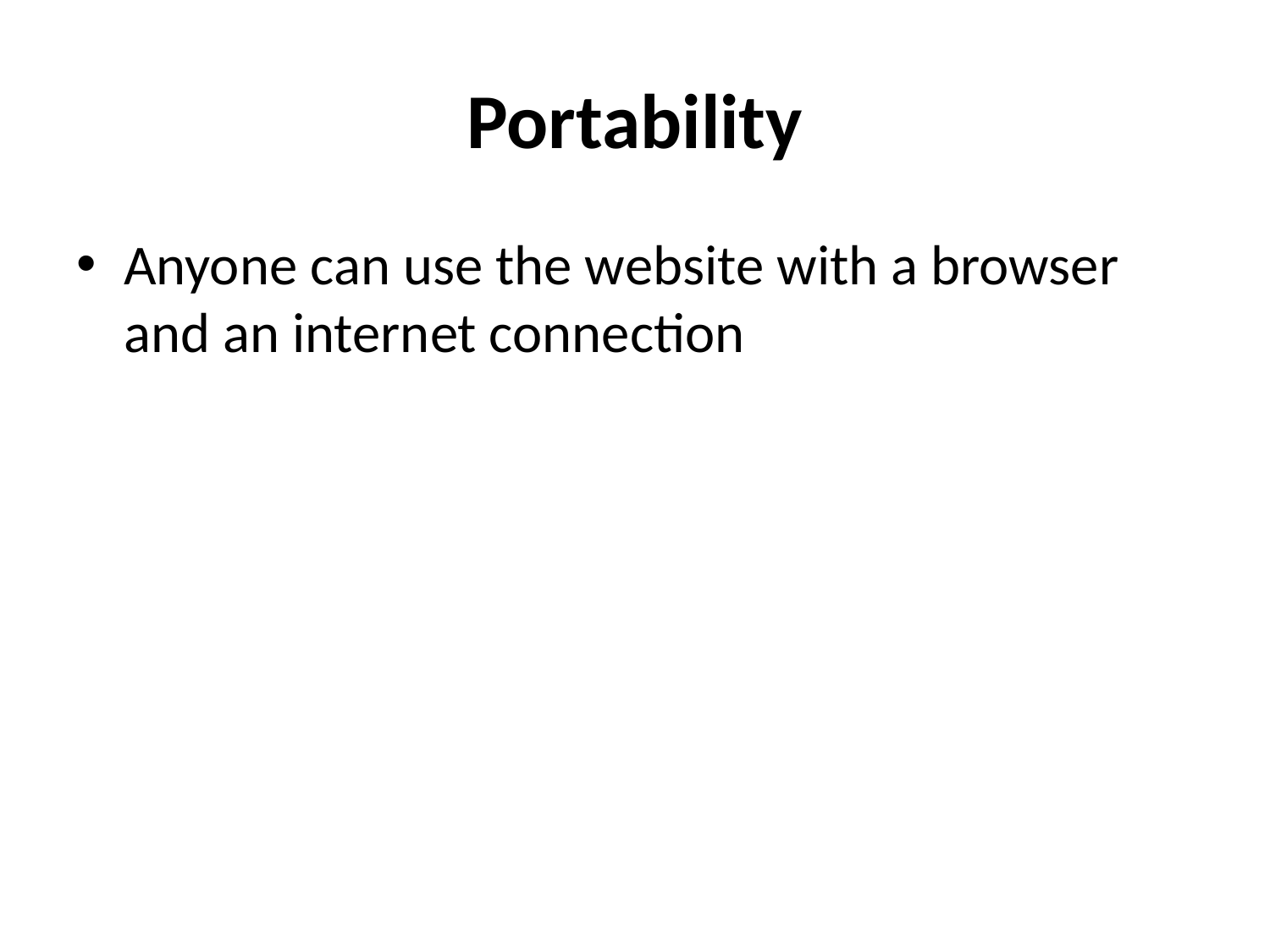

# Portability
Anyone can use the website with a browser and an internet connection